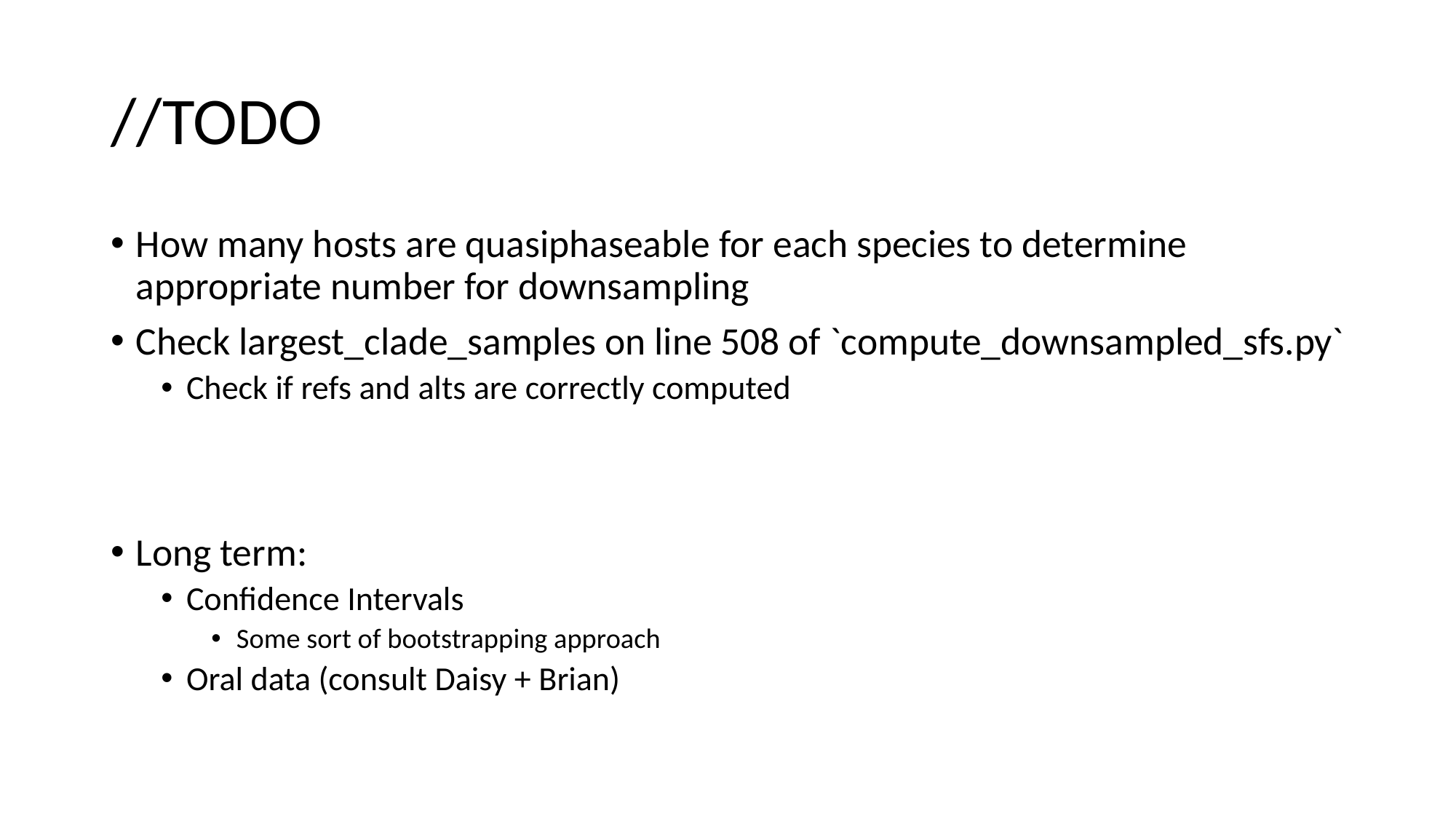

# //TODO
How many hosts are quasiphaseable for each species to determine appropriate number for downsampling
Check largest_clade_samples on line 508 of `compute_downsampled_sfs.py`
Check if refs and alts are correctly computed

Long term:
Confidence Intervals
Some sort of bootstrapping approach
Oral data (consult Daisy + Brian)